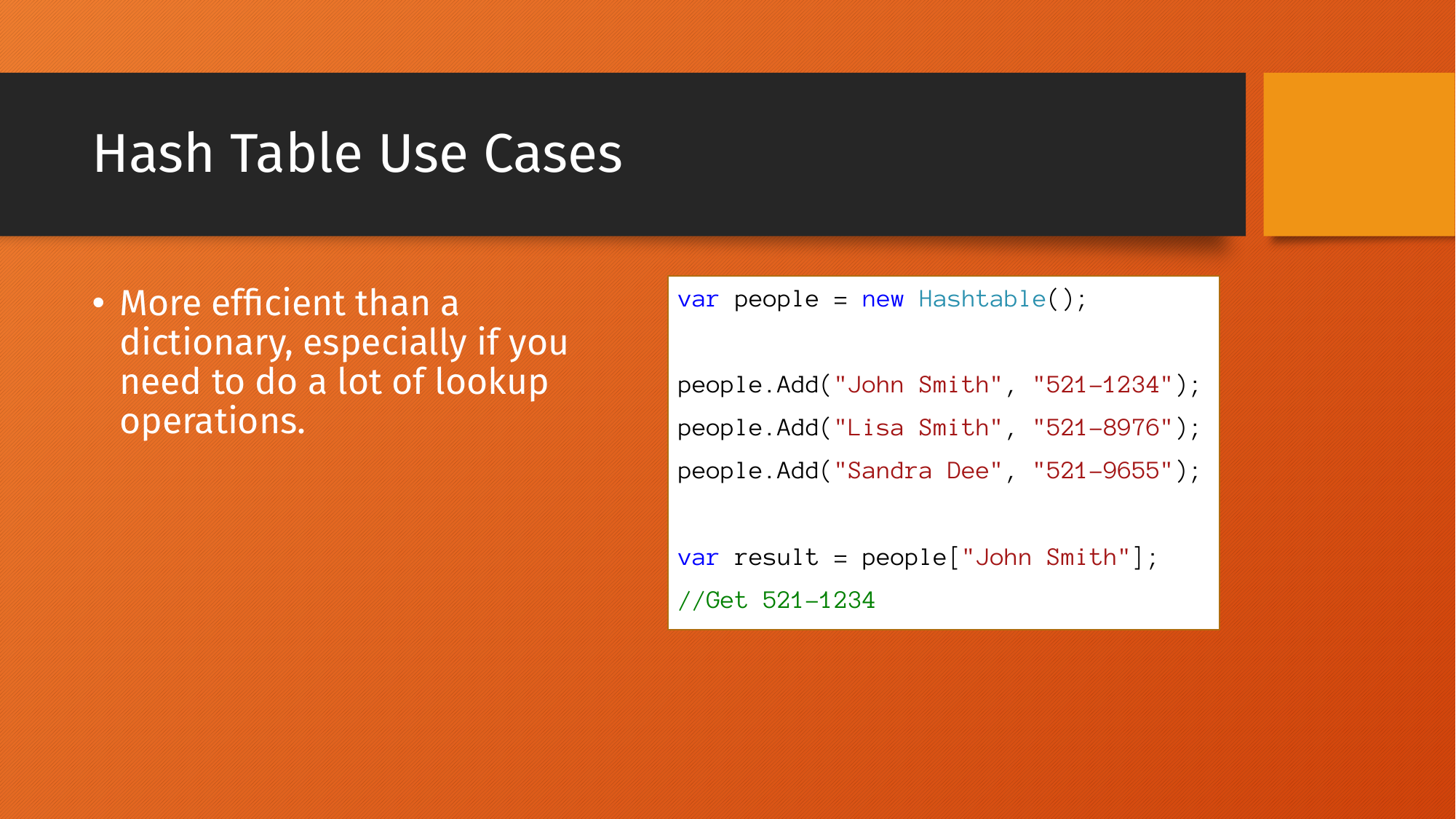

# Hash Table Use Cases

More efficient than a dictionary, especially if you need to do a lot of lookup operations.
var people = new Hashtable();

people.Add("John Smith", "521-1234");
people.Add("Lisa Smith", "521-8976");
people.Add("Sandra Dee", "521-9655");

var result = people["John Smith"];
//Get 521-1234